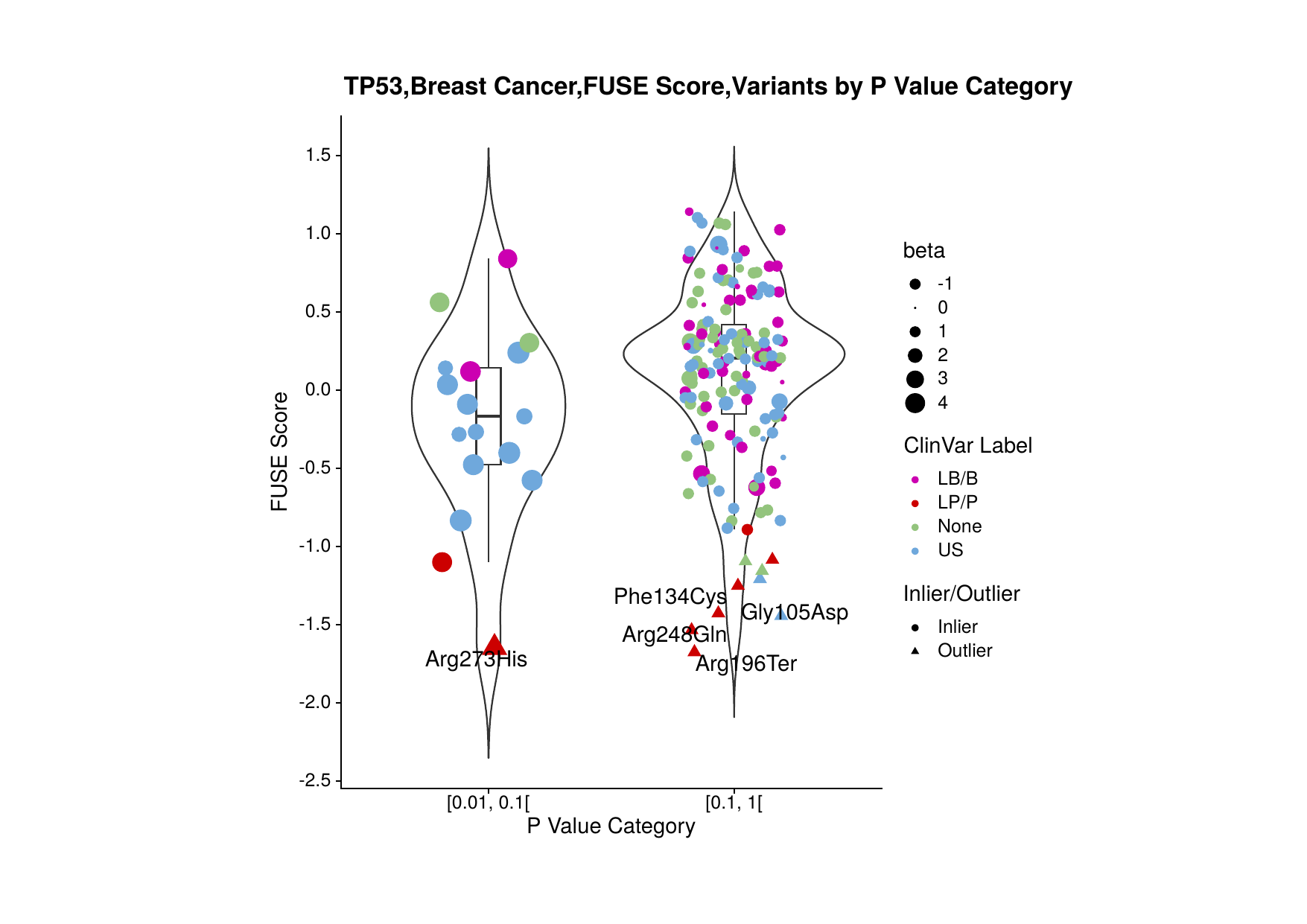

TP53,Breast Cancer,FUSE Score,Variants by P Value Category

1.5

1.0

beta

-1

0

0.5

1

2

3

0.0

4

ClinVar Label

FUSE Score

-0.5

LB/B

LP/P

None

-1.0
US

Inlier/Outlier
Phe134Cys
Gly105Asp

-1.5
Inlier

Arg248Gln

Outlier

Arg273His
Arg196Ter
-2.0

-2.5

[0.01, 0.1[
[0.1, 1[
P Value Category